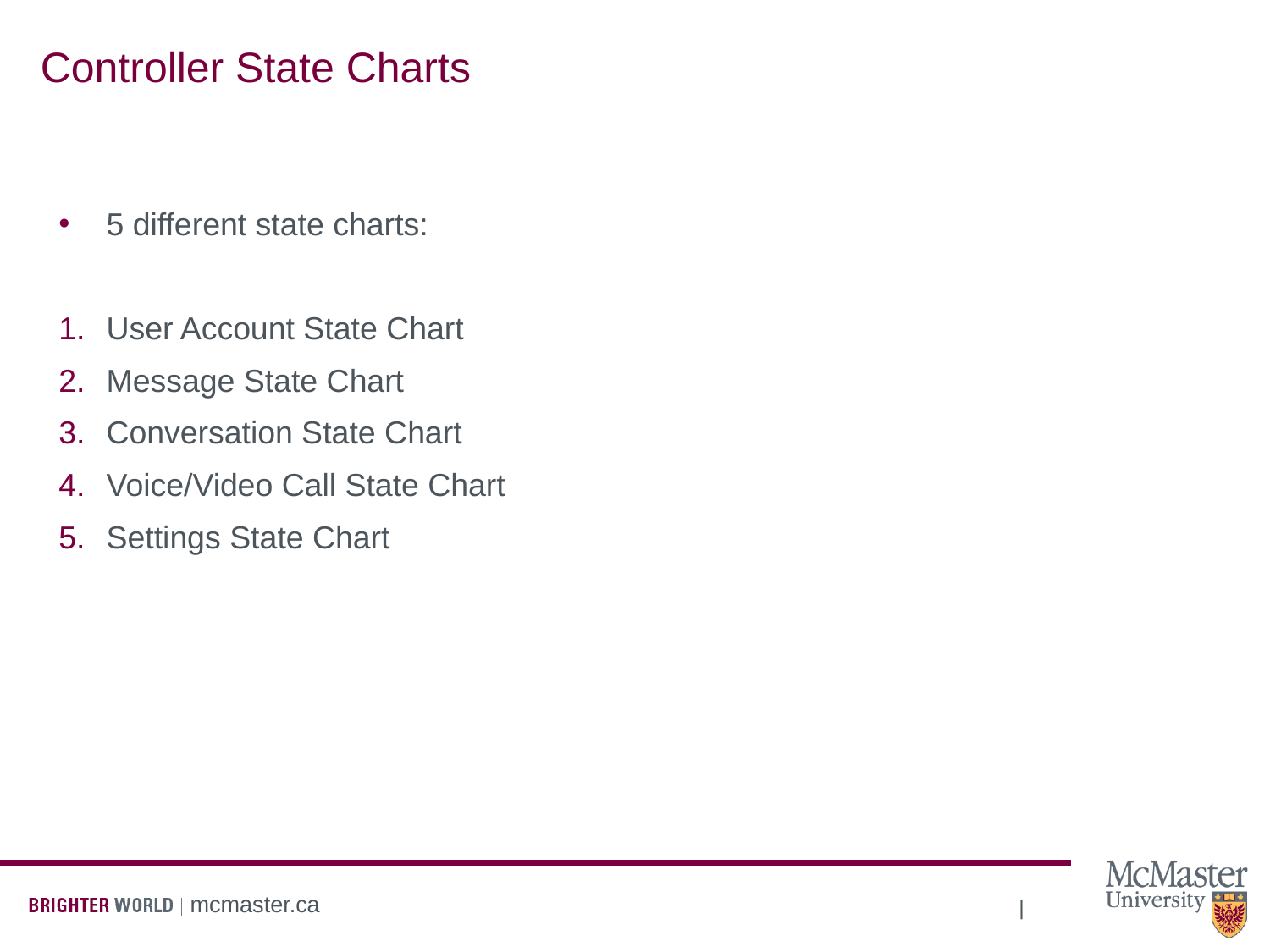

# Controller State Charts

5 different state charts:

User Account State Chart
Message State Chart
Conversation State Chart
Voice/Video Call State Chart
Settings State Chart
11